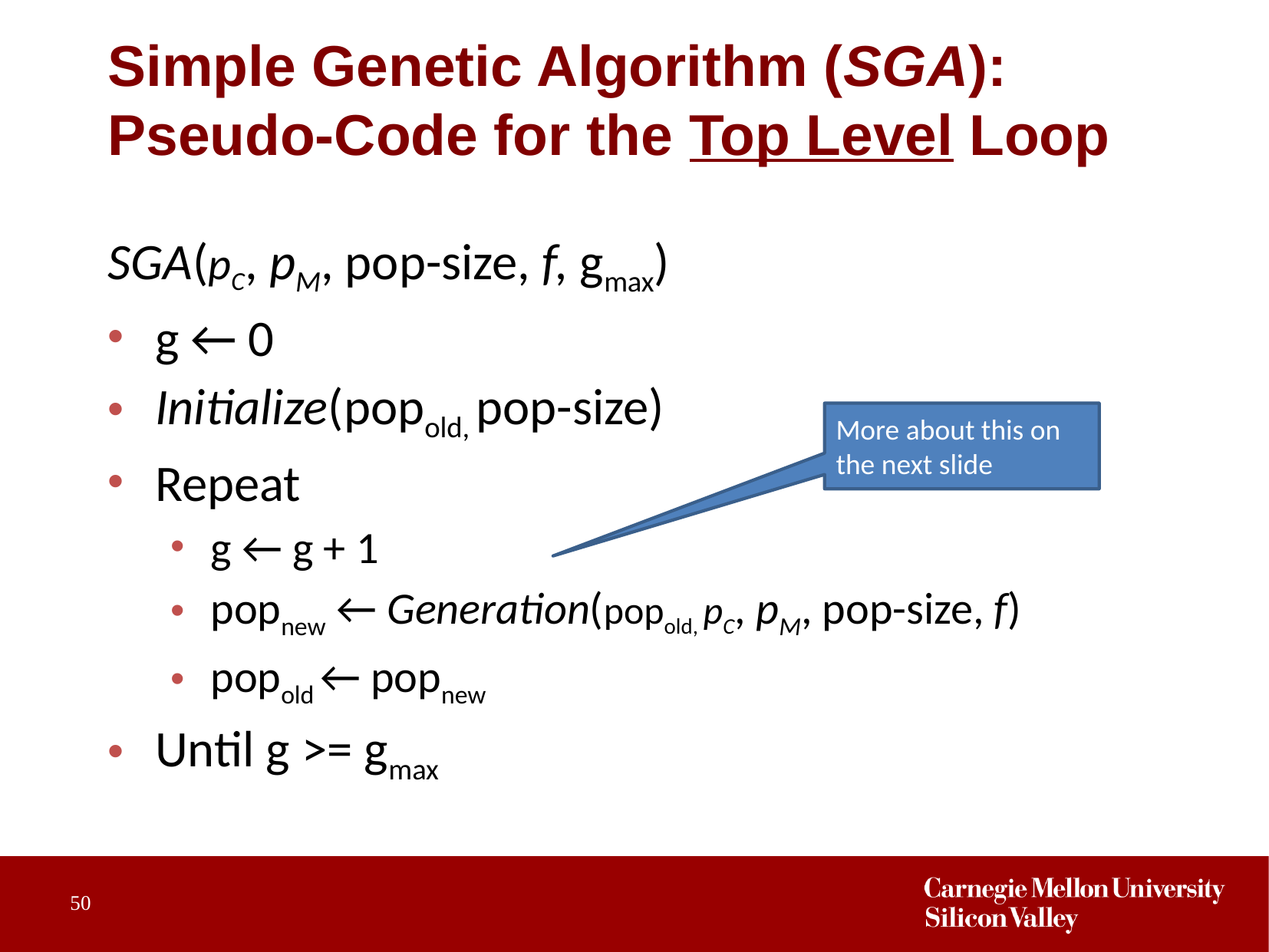

# Simple Genetic Algorithm (SGA): Pseudo-Code for the Top Level Loop
SGA(pC, pM, pop-size, f, gmax)
g ← 0
Initialize(popold, pop-size)
Repeat
g ← g + 1
popnew ← Generation(popold, pC, pM, pop-size, f)
popold ← popnew
Until g >= gmax
More about this on the next slide
50